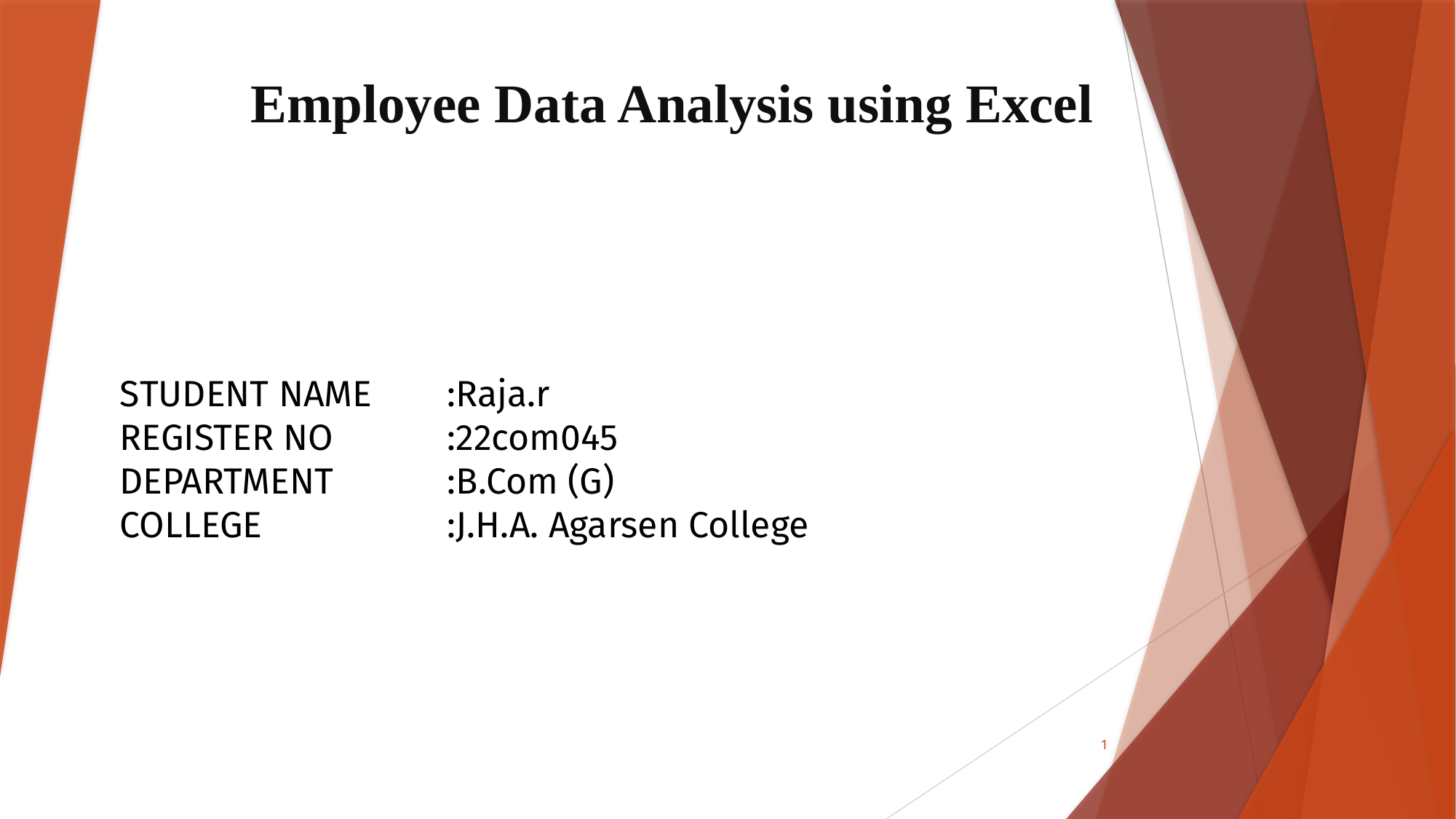

# Employee Data Analysis using Excel
STUDENT NAME	:Raja.r
REGISTER NO		:22com045
DEPARTMENT		:B.Com (G)
COLLEGE		:J.H.A. Agarsen College

1